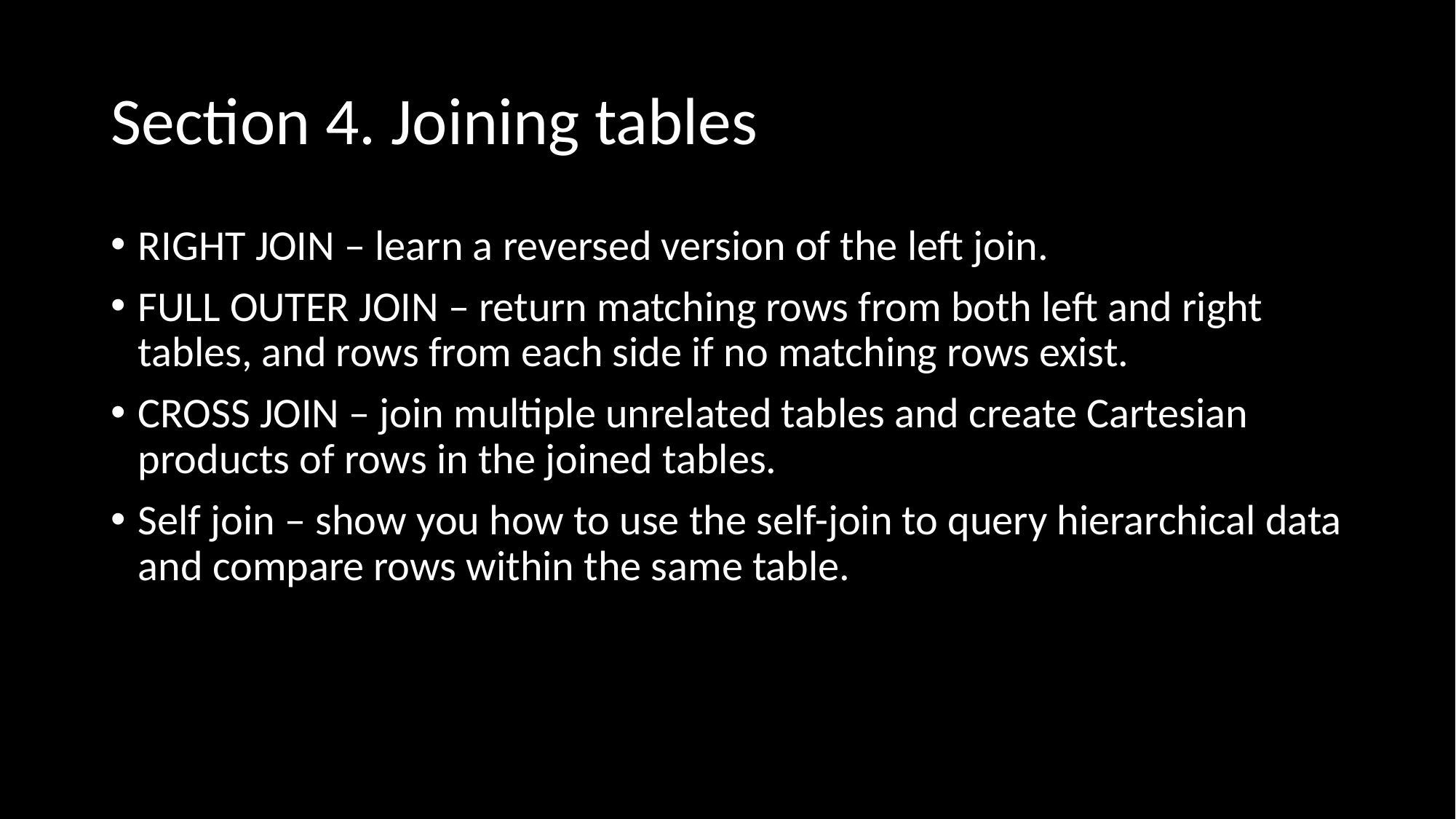

# Section 4. Joining tables
RIGHT JOIN – learn a reversed version of the left join.
FULL OUTER JOIN – return matching rows from both left and right tables, and rows from each side if no matching rows exist.
CROSS JOIN – join multiple unrelated tables and create Cartesian products of rows in the joined tables.
Self join – show you how to use the self-join to query hierarchical data and compare rows within the same table.